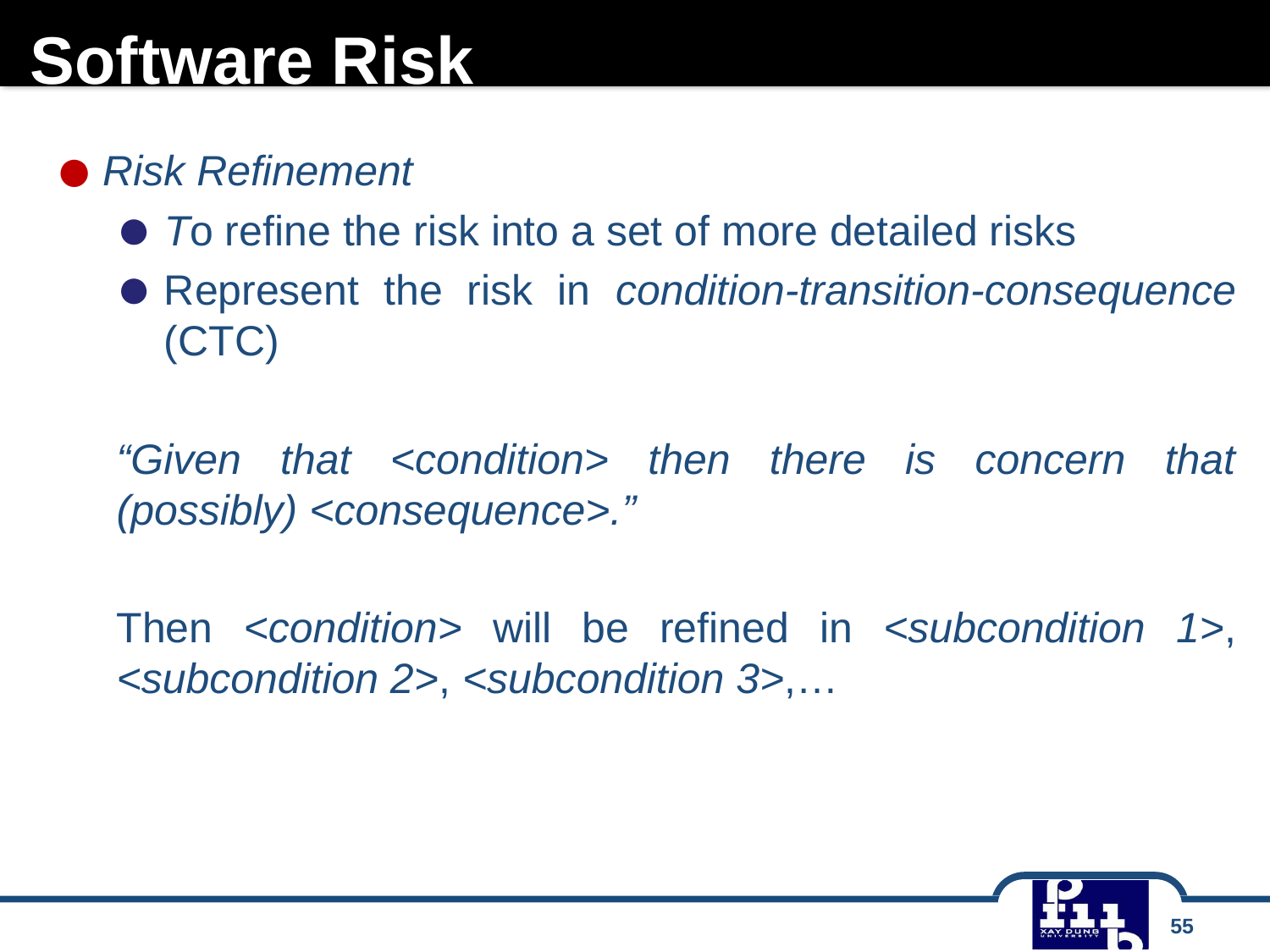

# Software Risk
Risk Refinement
To refine the risk into a set of more detailed risks
Represent the risk in condition-transition-consequence (CTC)

“Given that <condition> then there is concern that (possibly) <consequence>.”

Then <condition> will be refined in <subcondition 1>, <subcondition 2>, <subcondition 3>,…
55